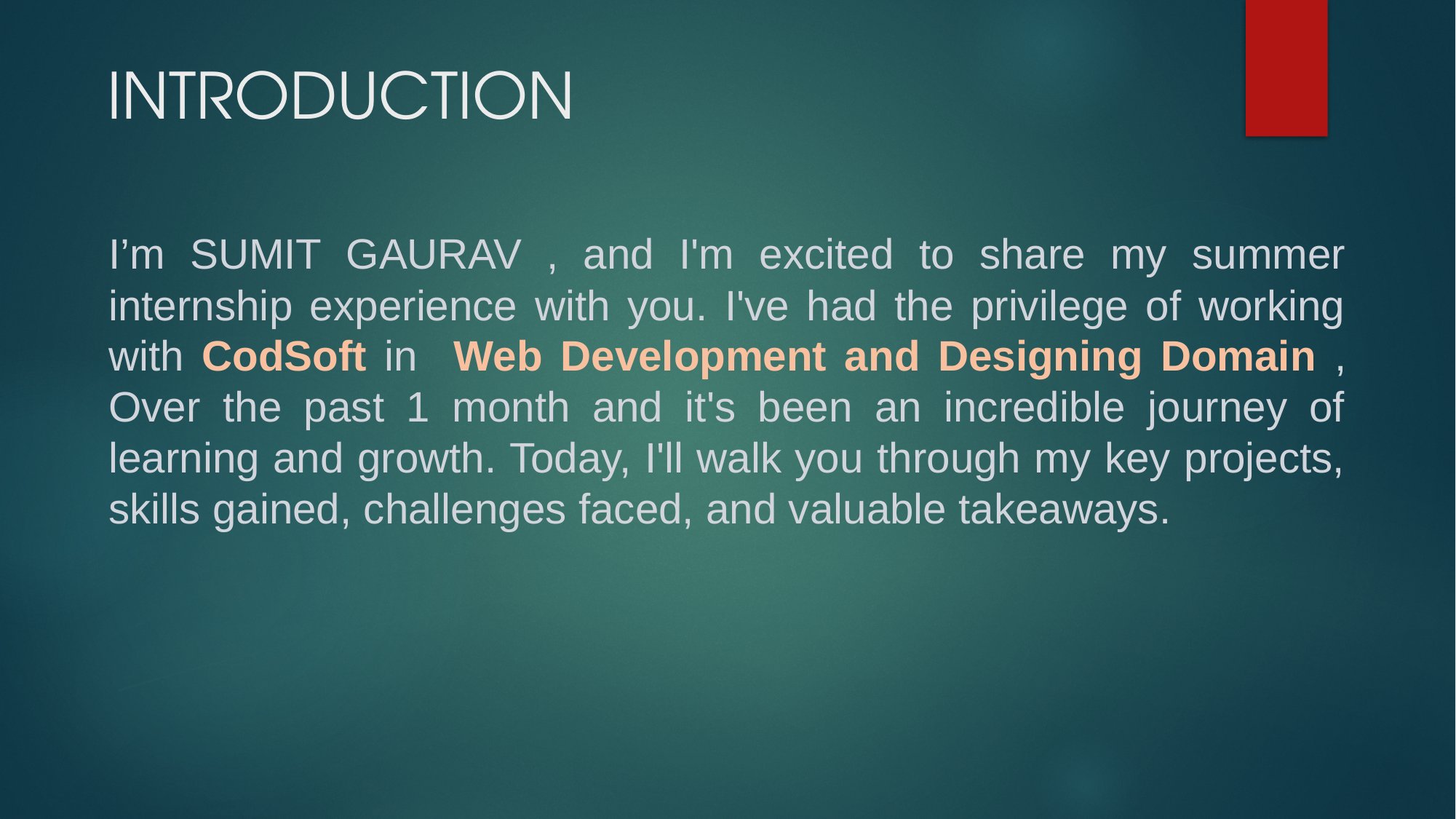

# INTRODUCTION
I’m SUMIT GAURAV , and I'm excited to share my summer internship experience with you. I've had the privilege of working with CodSoft in  Web Development and Designing Domain , Over the past 1 month and it's been an incredible journey of learning and growth. Today, I'll walk you through my key projects, skills gained, challenges faced, and valuable takeaways.